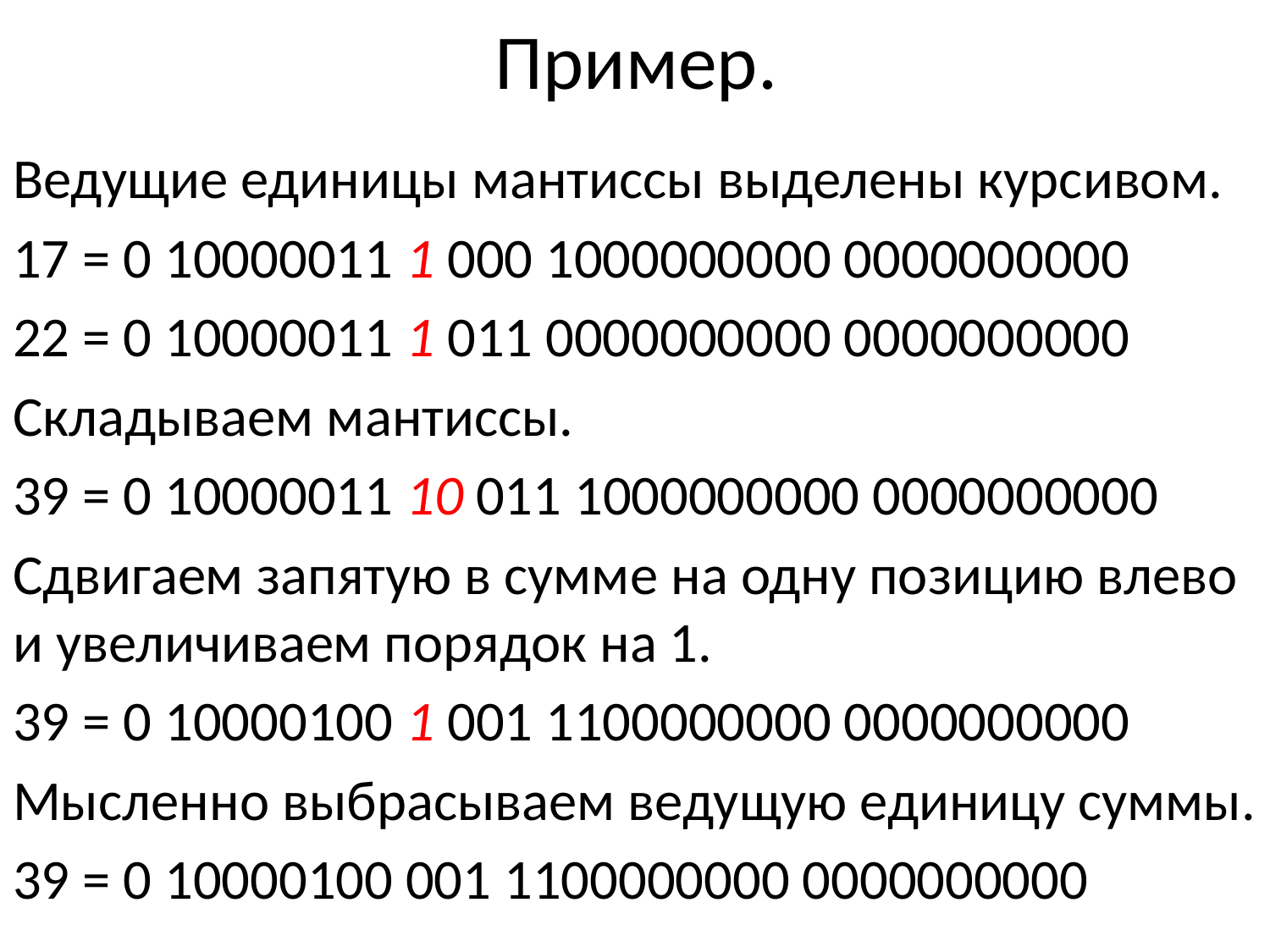

# Пример.
Ведущие единицы мантиссы выделены курсивом.
17 = 0 10000011 1 000 1000000000 0000000000
22 = 0 10000011 1 011 0000000000 0000000000
Складываем мантиссы.
39 = 0 10000011 10 011 1000000000 0000000000
Сдвигаем запятую в сумме на одну позицию влево и увеличиваем порядок на 1.
39 = 0 10000100 1 001 1100000000 0000000000
Мысленно выбрасываем ведущую единицу суммы.
39 = 0 10000100 001 1100000000 0000000000